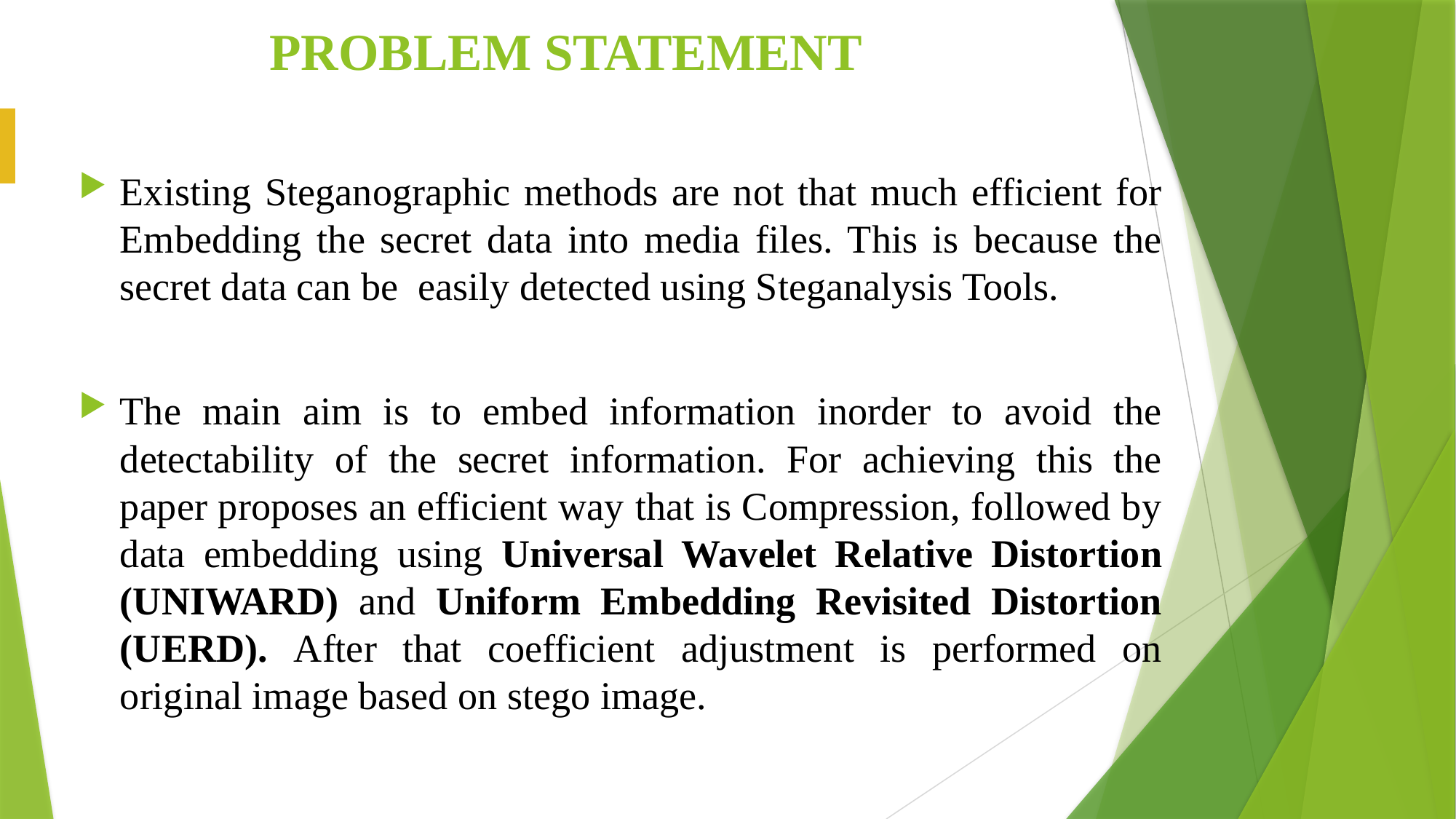

# PROBLEM STATEMENT
Existing Steganographic methods are not that much efficient for Embedding the secret data into media files. This is because the secret data can be  easily detected using Steganalysis Tools.

The main aim is to embed information inorder to avoid the detectability of the secret information. For achieving this the paper proposes an efficient way that is Compression, followed by data embedding using Universal Wavelet Relative Distortion (UNIWARD) and Uniform Embedding Revisited Distortion (UERD). After that coefficient adjustment is performed on original image based on stego image.